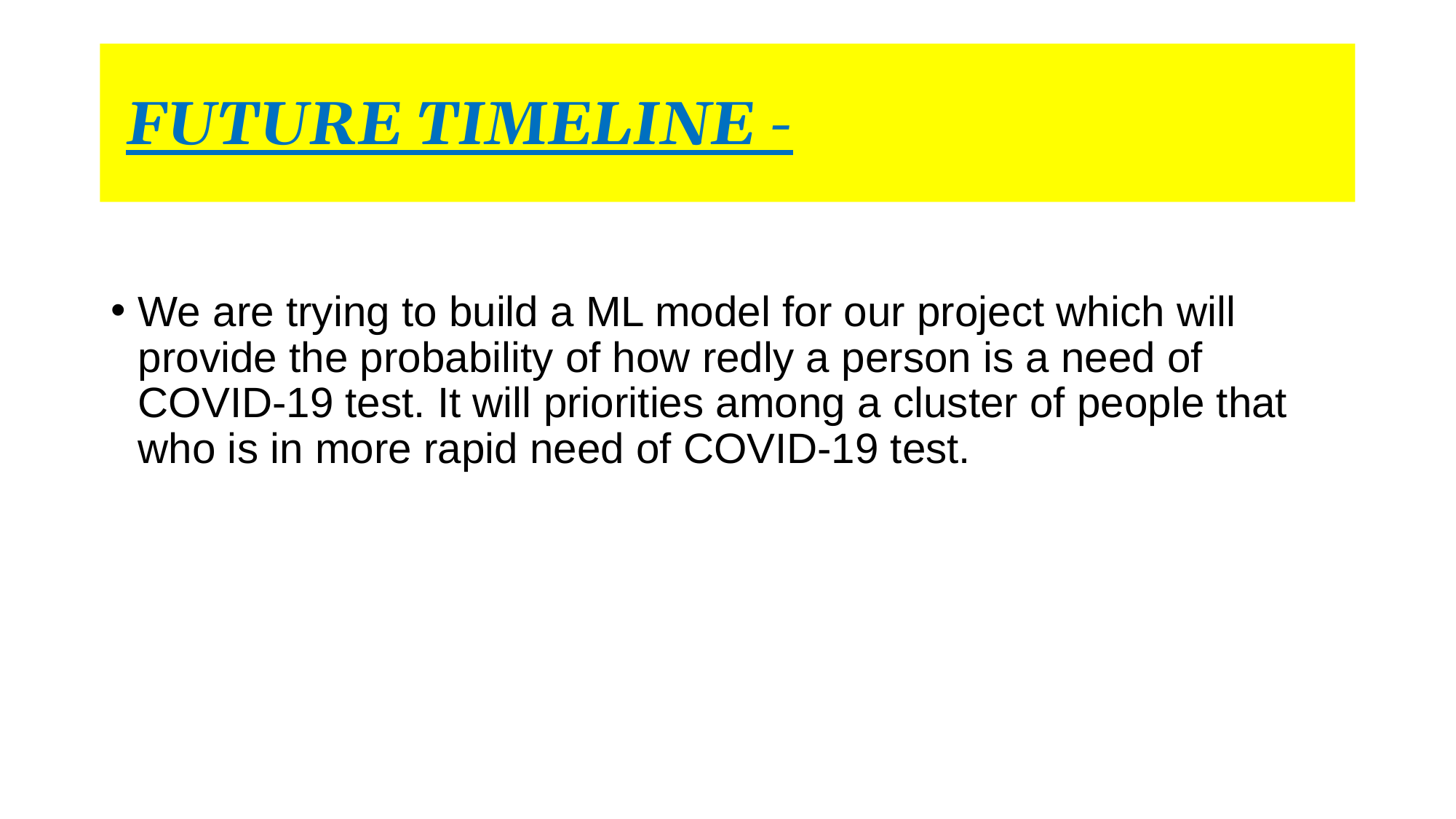

# FUTURE TIMELINE -

We are trying to build a ML model for our project which will provide the probability of how redly a person is a need of COVID-19 test. It will priorities among a cluster of people that who is in more rapid need of COVID-19 test.